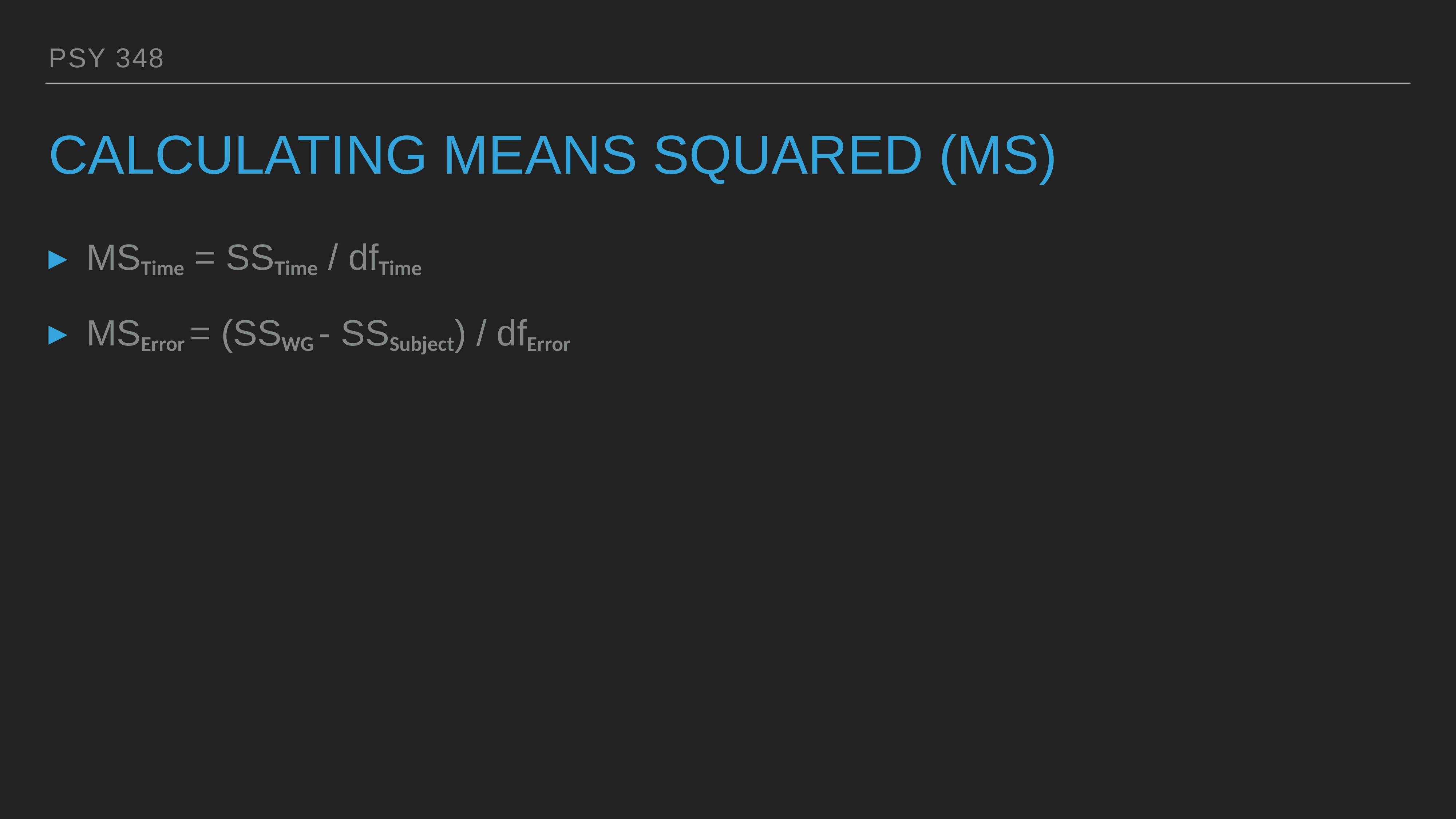

PSY 348
# Calculating means squared (MS)
MSTime = SSTime / dfTime
MSError = (SSWG - SSSubject) / dfError